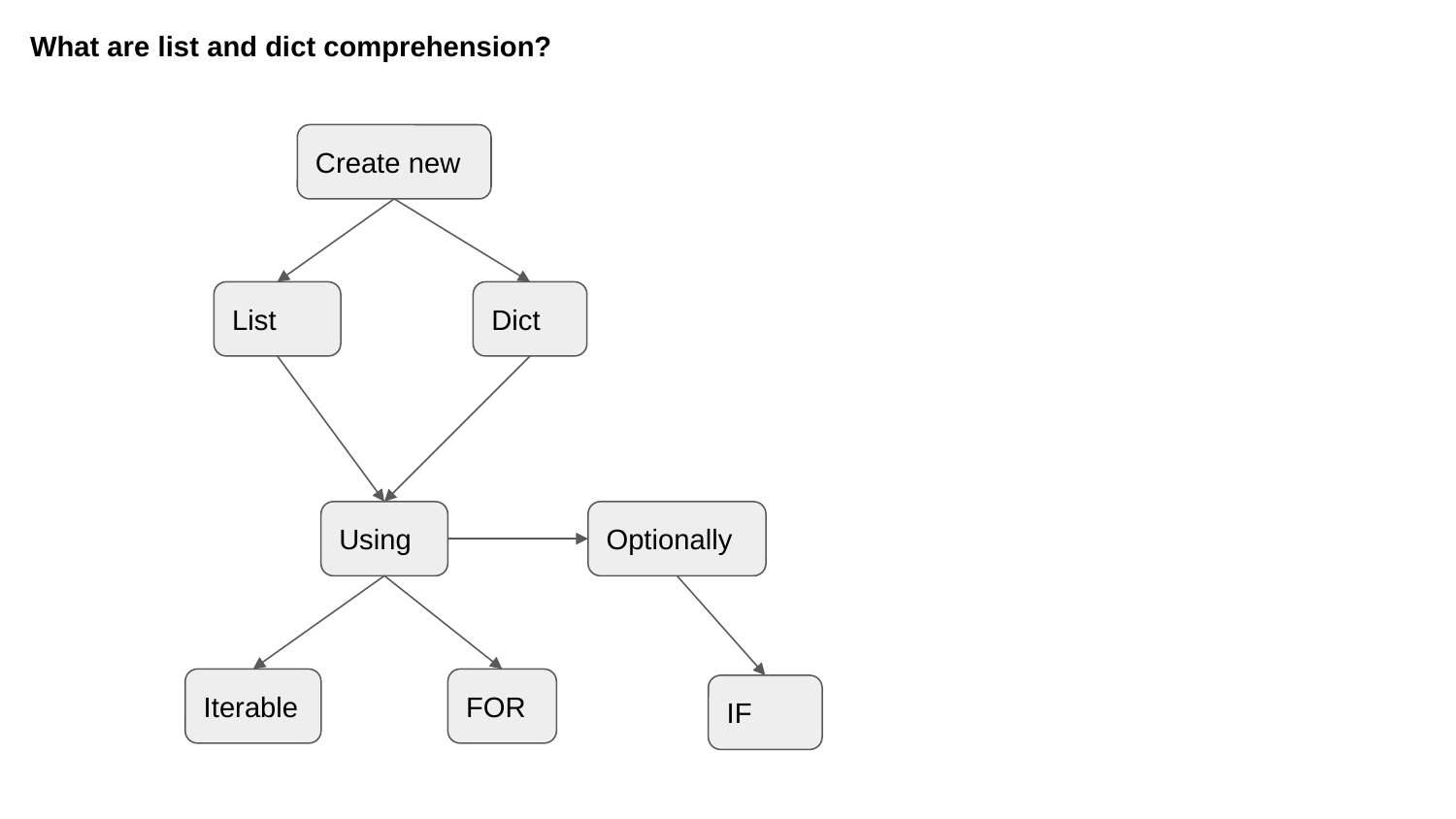

# What are list and dict comprehension?
Create new
List
Dict
Using
Optionally
Iterable
FOR
IF